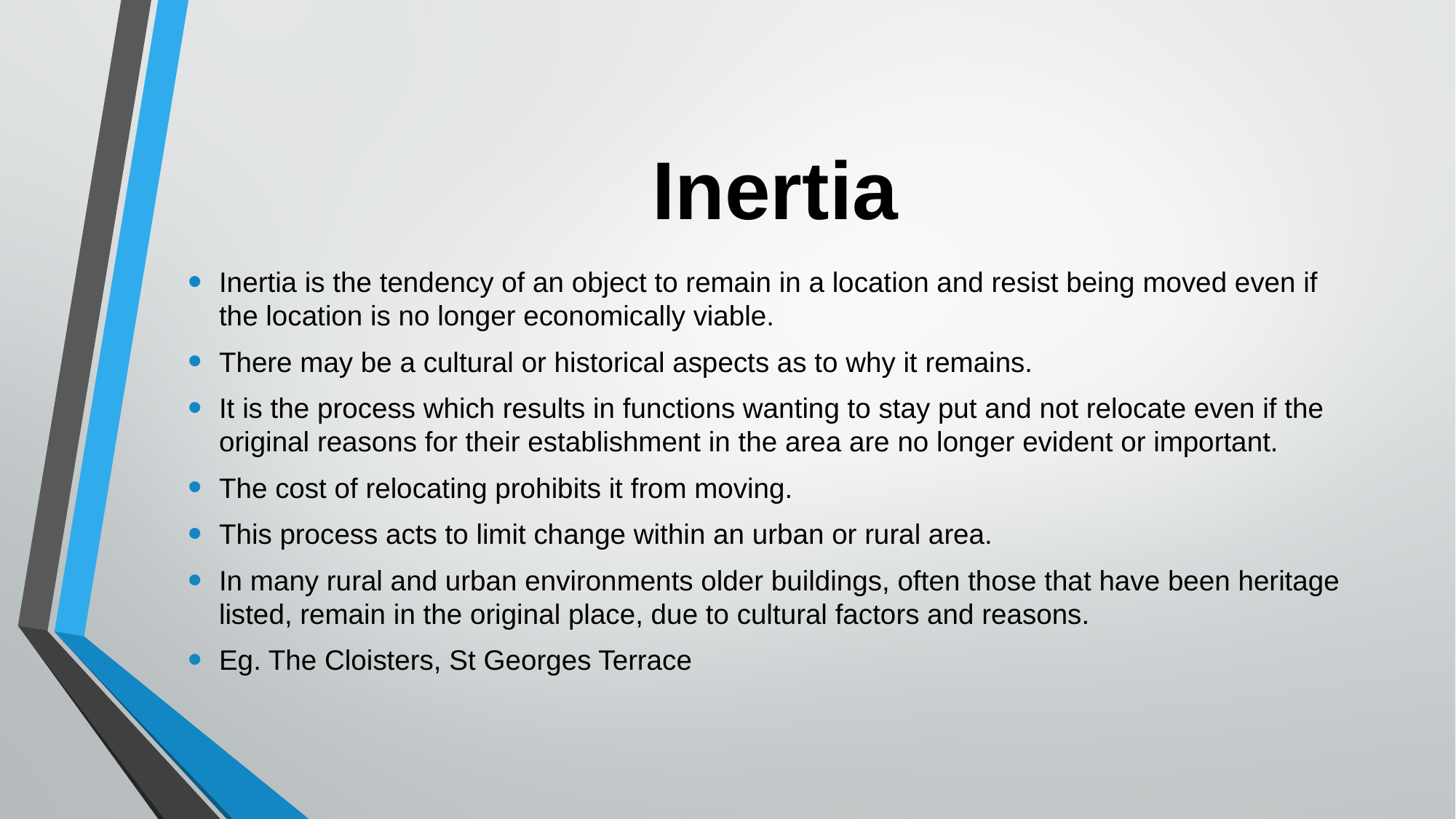

# Inertia
Inertia is the tendency of an object to remain in a location and resist being moved even if the location is no longer economically viable.
There may be a cultural or historical aspects as to why it remains.
It is the process which results in functions wanting to stay put and not relocate even if the original reasons for their establishment in the area are no longer evident or important.
The cost of relocating prohibits it from moving.
This process acts to limit change within an urban or rural area.
In many rural and urban environments older buildings, often those that have been heritage listed, remain in the original place, due to cultural factors and reasons.
Eg. The Cloisters, St Georges Terrace